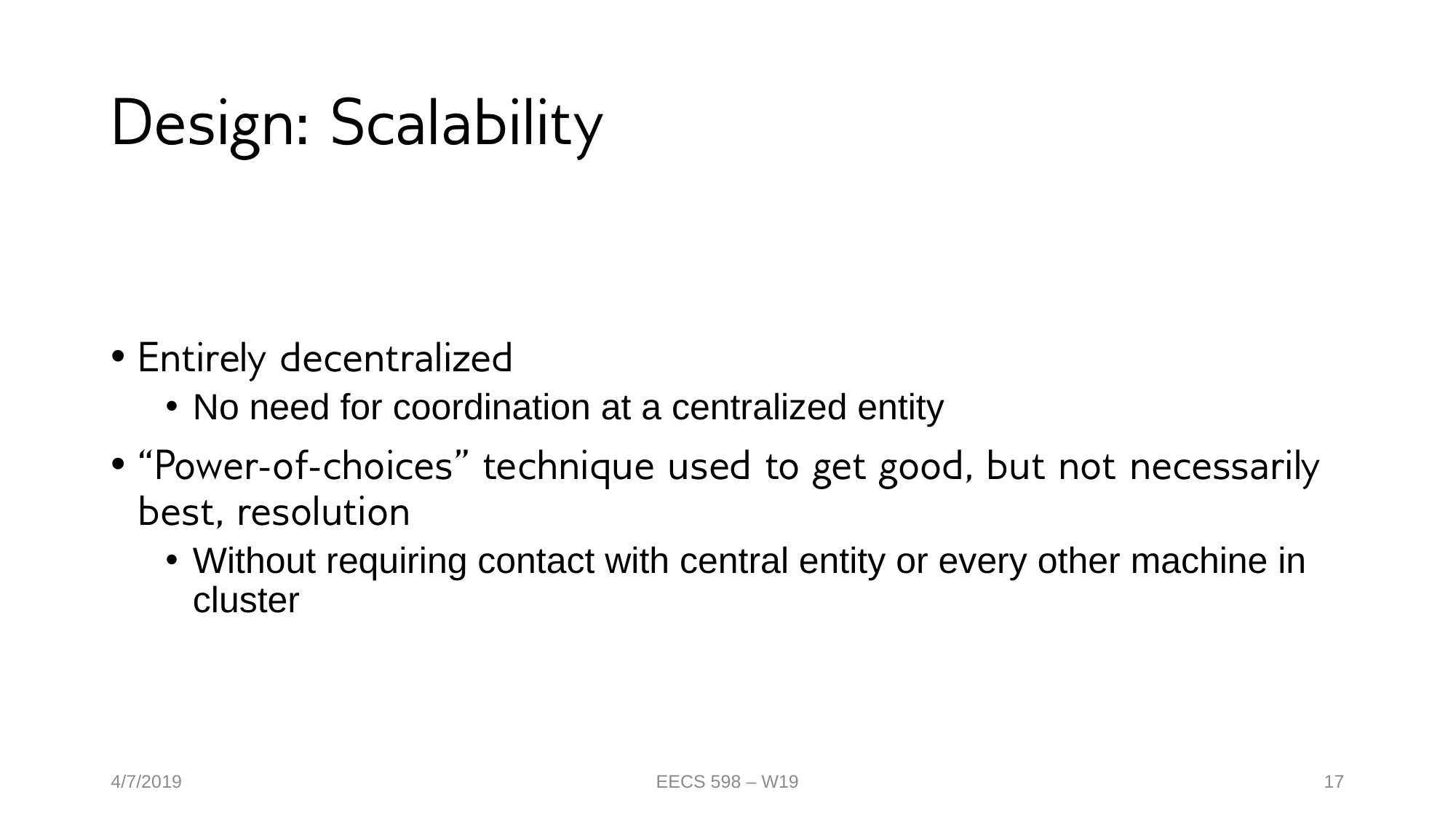

# Design: Scalability
Entirely decentralized
No need for coordination at a centralized entity
“Power-of-choices” technique used to get good, but not necessarily best, resolution
Without requiring contact with central entity or every other machine in cluster
4/7/2019
EECS 598 – W19
17